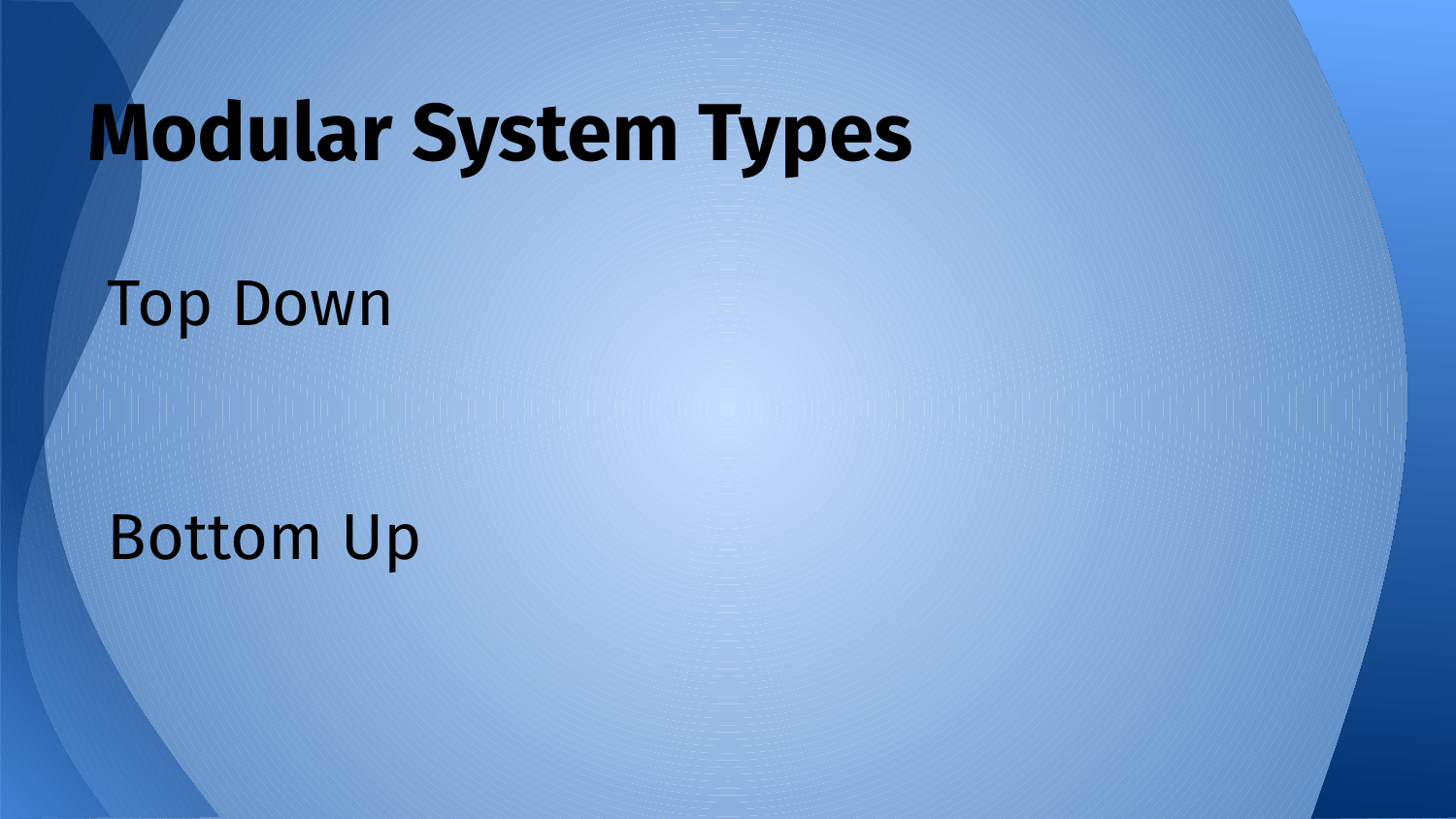

# Modular System Types

Top Down

Bottom Up